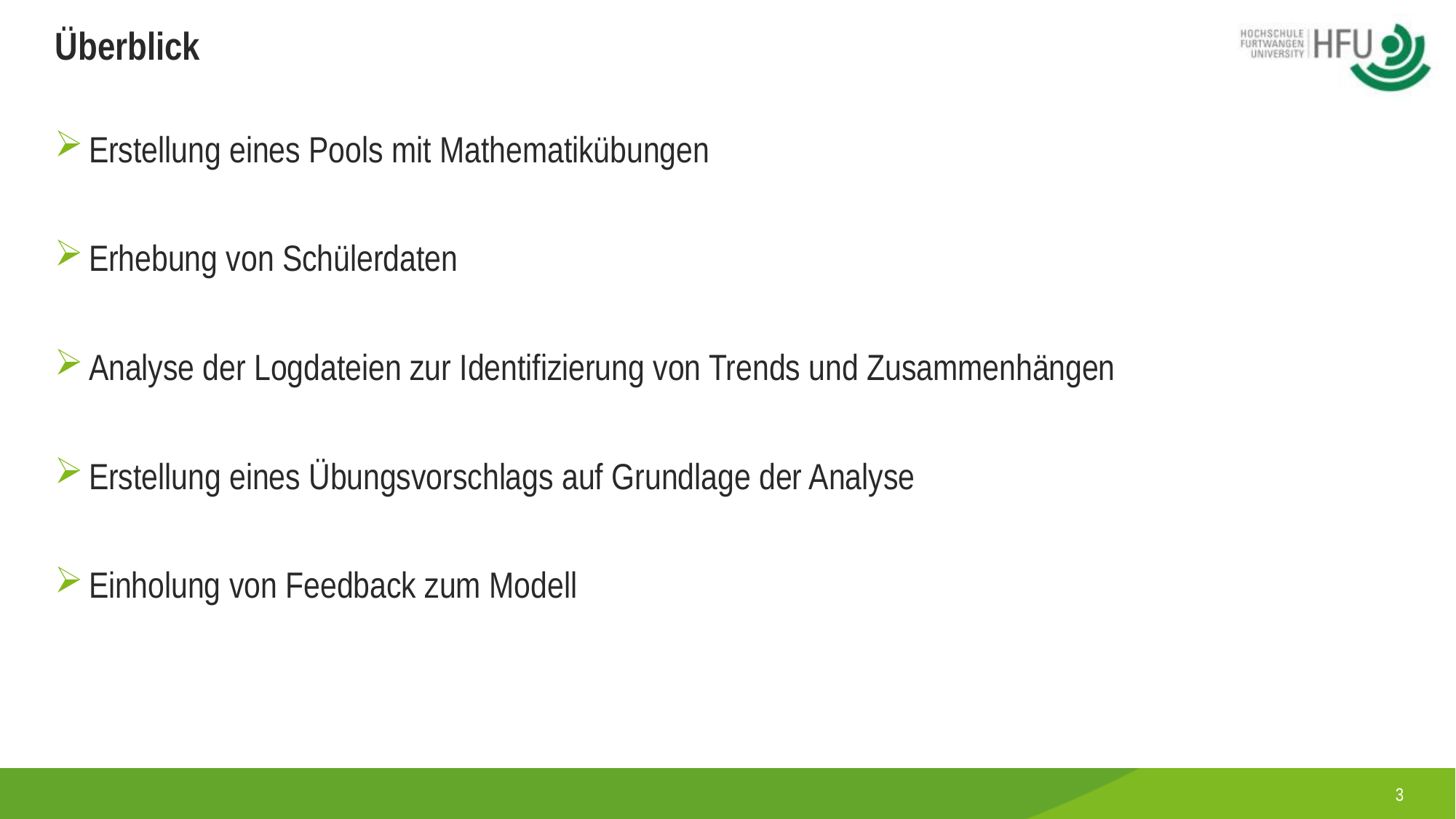

# Überblick
Erstellung eines Pools mit Mathematikübungen

Erhebung von Schülerdaten

Analyse der Logdateien zur Identifizierung von Trends und Zusammenhängen

Erstellung eines Übungsvorschlags auf Grundlage der Analyse

Einholung von Feedback zum Modell
3